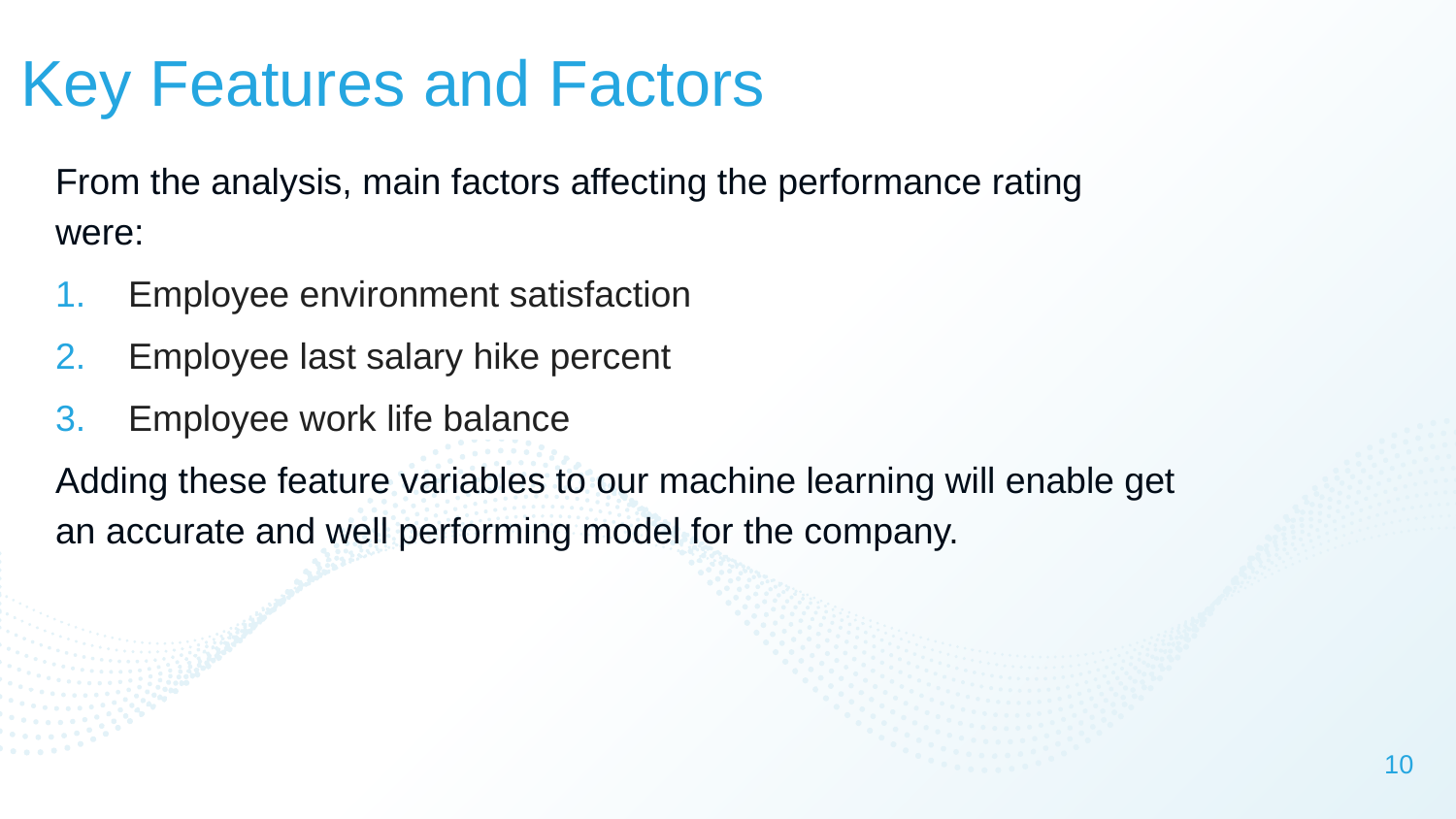

# Key Features and Factors
From the analysis, main factors affecting the performance rating were:
Employee environment satisfaction
Employee last salary hike percent
Employee work life balance
Adding these feature variables to our machine learning will enable get an accurate and well performing model for the company.
10